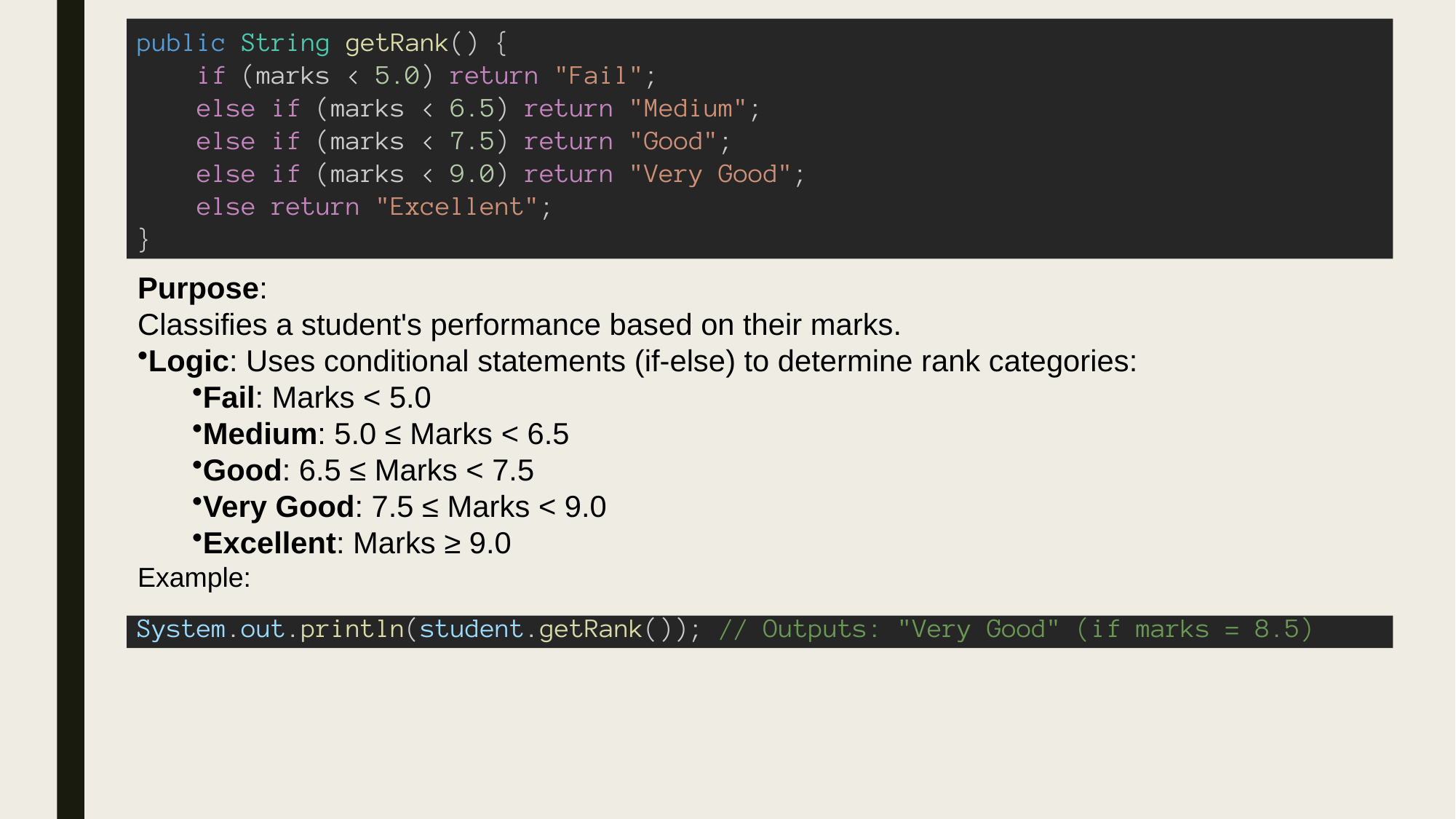

public String getRank() {
    if (marks < 5.0) return "Fail";
    else if (marks < 6.5) return "Medium";
    else if (marks < 7.5) return "Good";
    else if (marks < 9.0) return "Very Good";
    else return "Excellent";
}
Purpose:
Classifies a student's performance based on their marks.
Logic: Uses conditional statements (if-else) to determine rank categories:
Fail: Marks < 5.0
Medium: 5.0 ≤ Marks < 6.5
Good: 6.5 ≤ Marks < 7.5
Very Good: 7.5 ≤ Marks < 9.0
Excellent: Marks ≥ 9.0
Example:
System.out.println(student.getRank()); // Outputs: "Very Good" (if marks = 8.5)